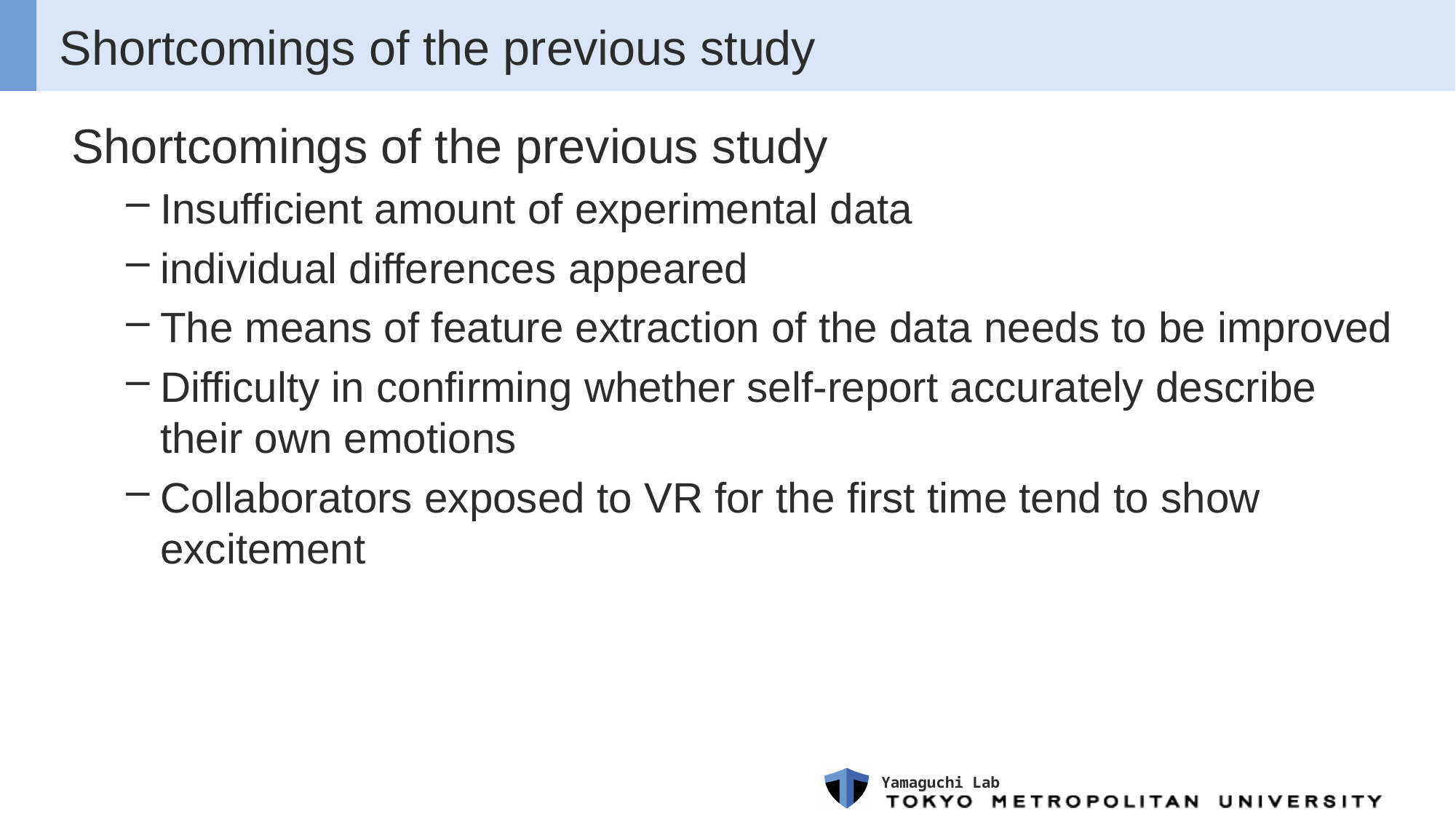

# Shortcomings of the previous study
Shortcomings of the previous study
Insufficient amount of experimental data
individual differences appeared
The means of feature extraction of the data needs to be improved
Difficulty in confirming whether self-report accurately describe their own emotions
Collaborators exposed to VR for the first time tend to show excitement

18